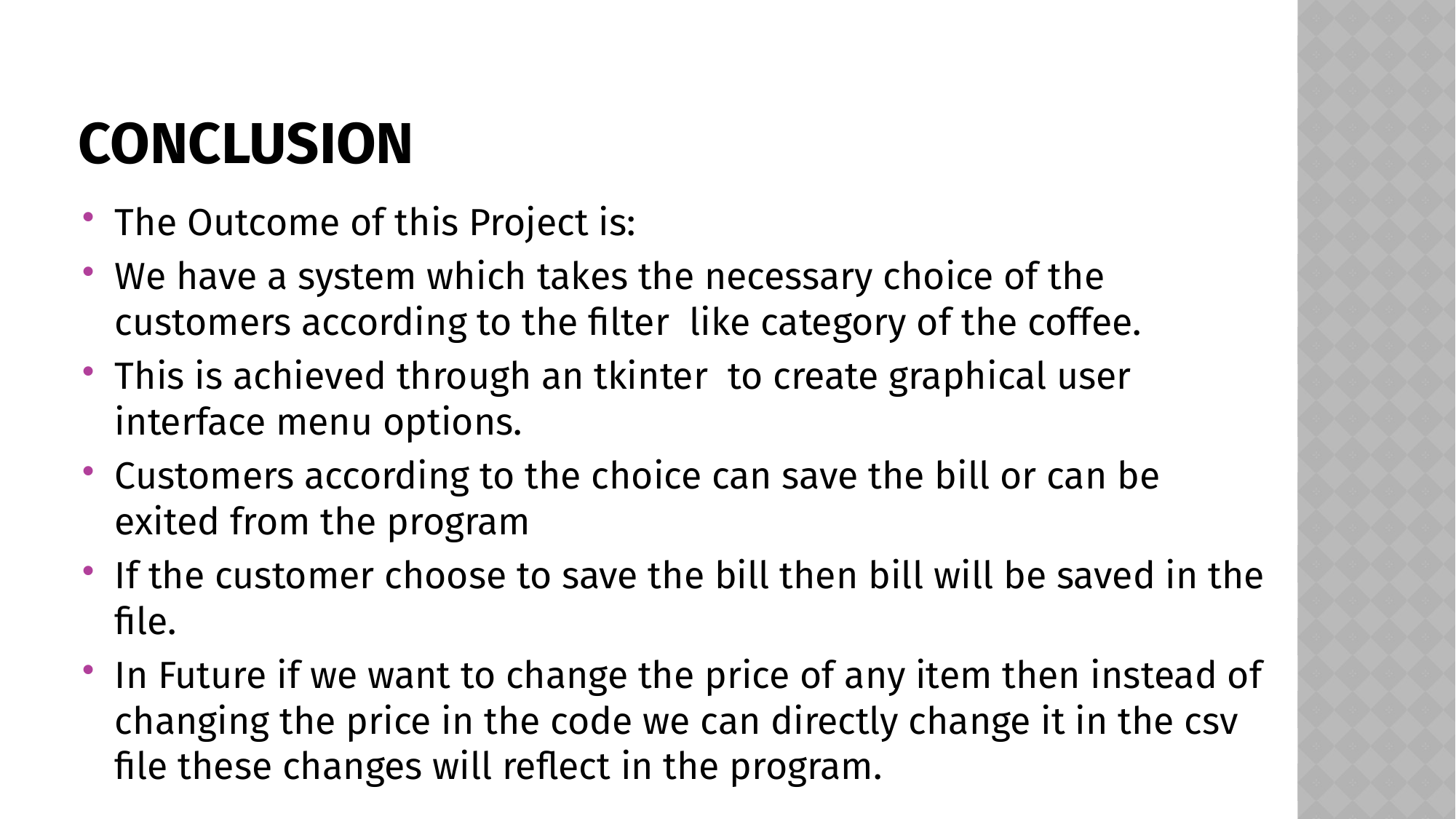

# Conclusion
The Outcome of this Project is:
We have a system which takes the necessary choice of the customers according to the filter  like category of the coffee.
This is achieved through an tkinter  to create graphical user interface menu options.
Customers according to the choice can save the bill or can be exited from the program
If the customer choose to save the bill then bill will be saved in the file.
In Future if we want to change the price of any item then instead of changing the price in the code we can directly change it in the csv file these changes will reflect in the program.